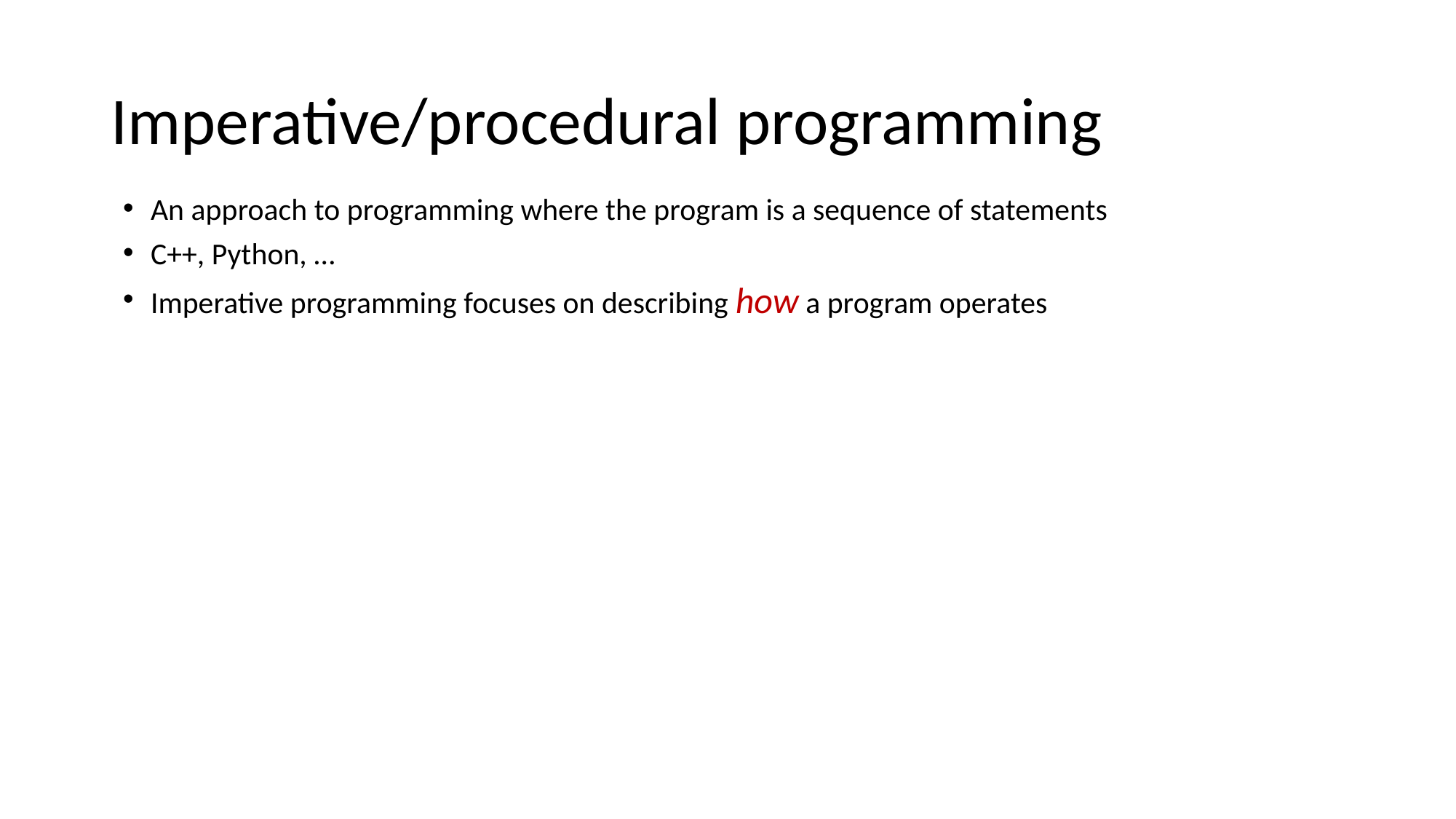

# Imperative/procedural programming
An approach to programming where the program is a sequence of statements
C++, Python, …
Imperative programming focuses on describing how a program operates